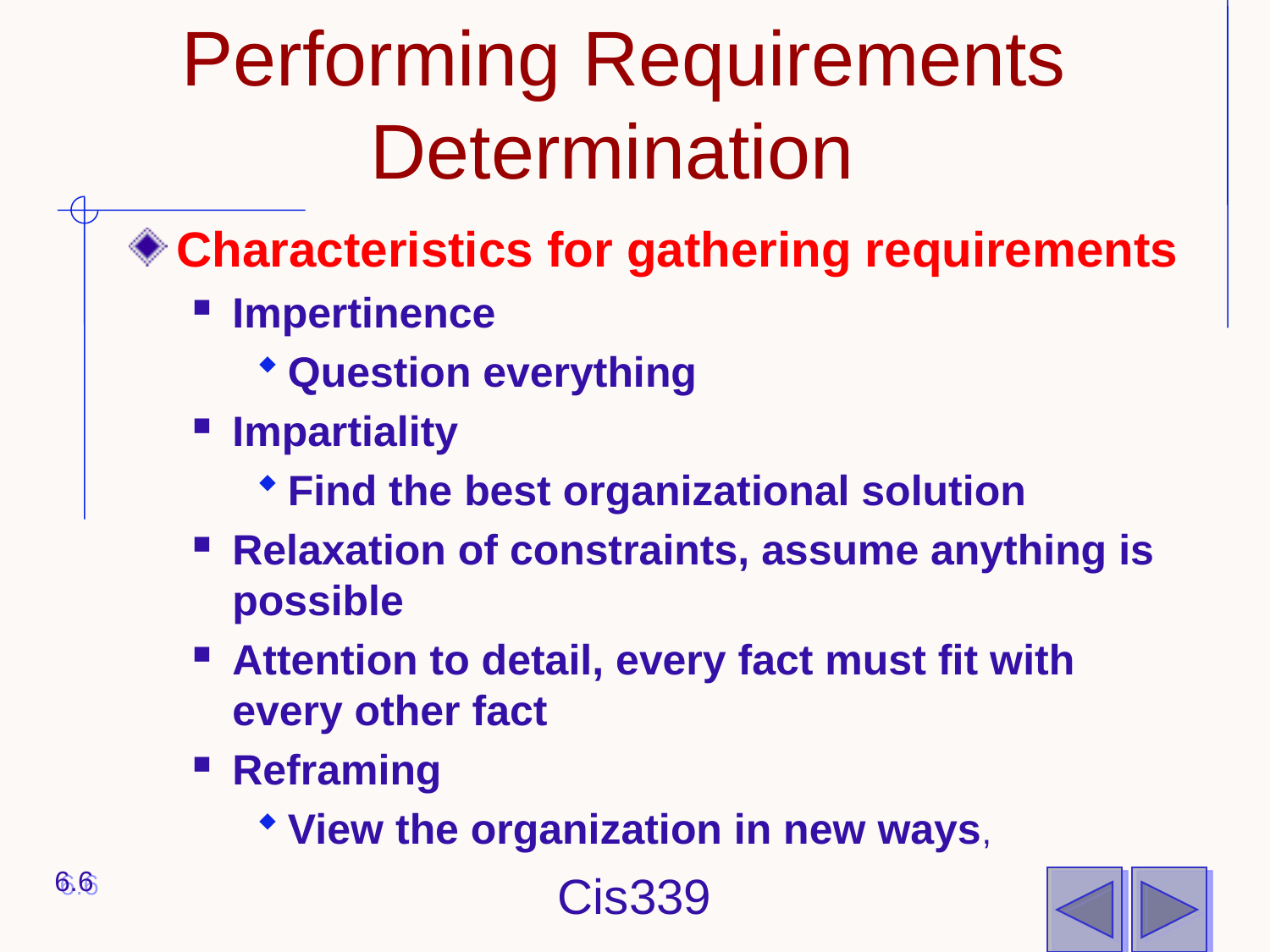

# Performing Requirements Determination
Characteristics for gathering requirements
Impertinence
Question everything
Impartiality
Find the best organizational solution
Relaxation of constraints, assume anything is possible
Attention to detail, every fact must fit with every other fact
Reframing
View the organization in new ways,
6.6
Cis339